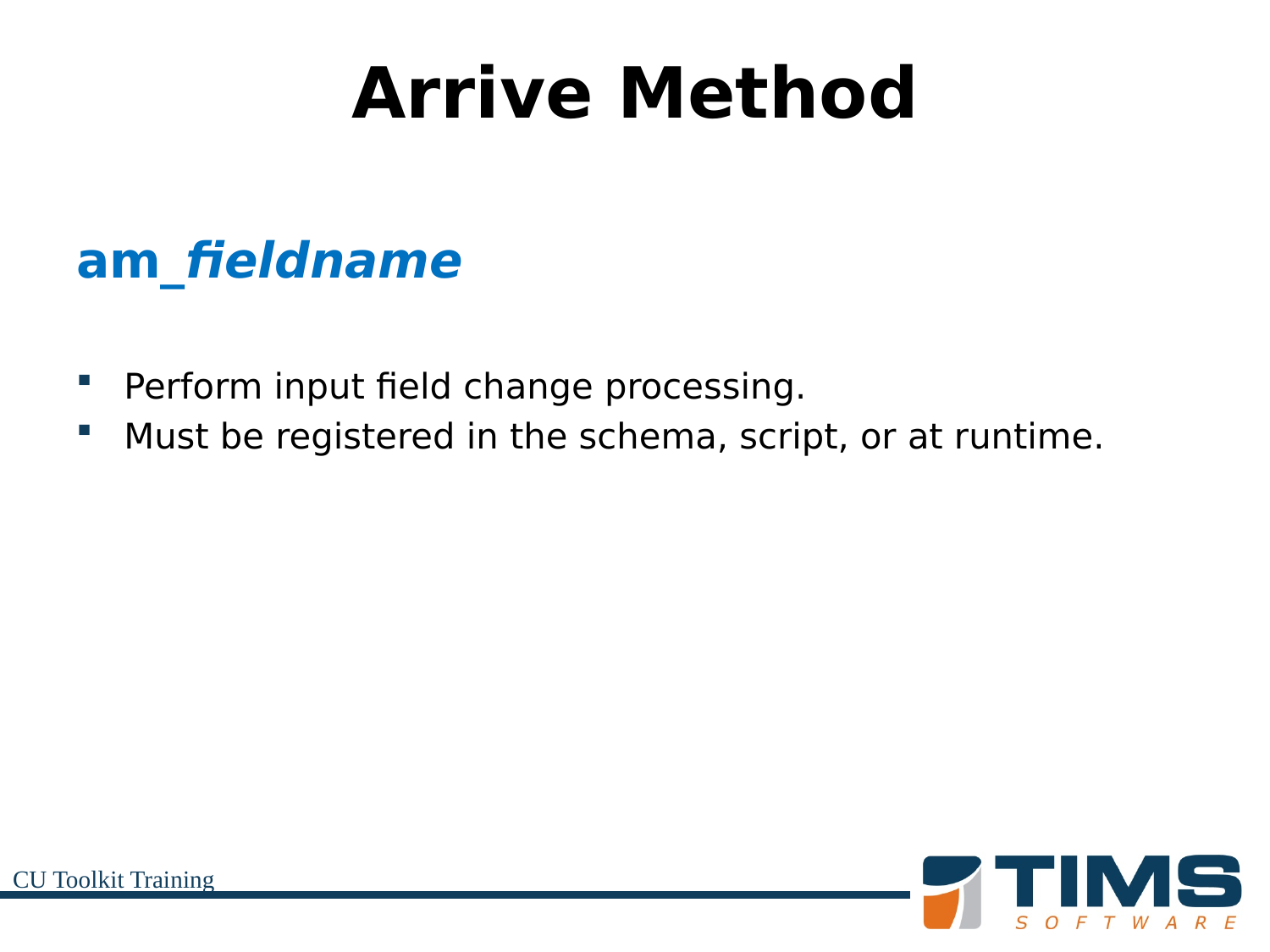

# Arrive Method
am_fieldname

Perform input field change processing.
Must be registered in the schema, script, or at runtime.
CU Toolkit Training